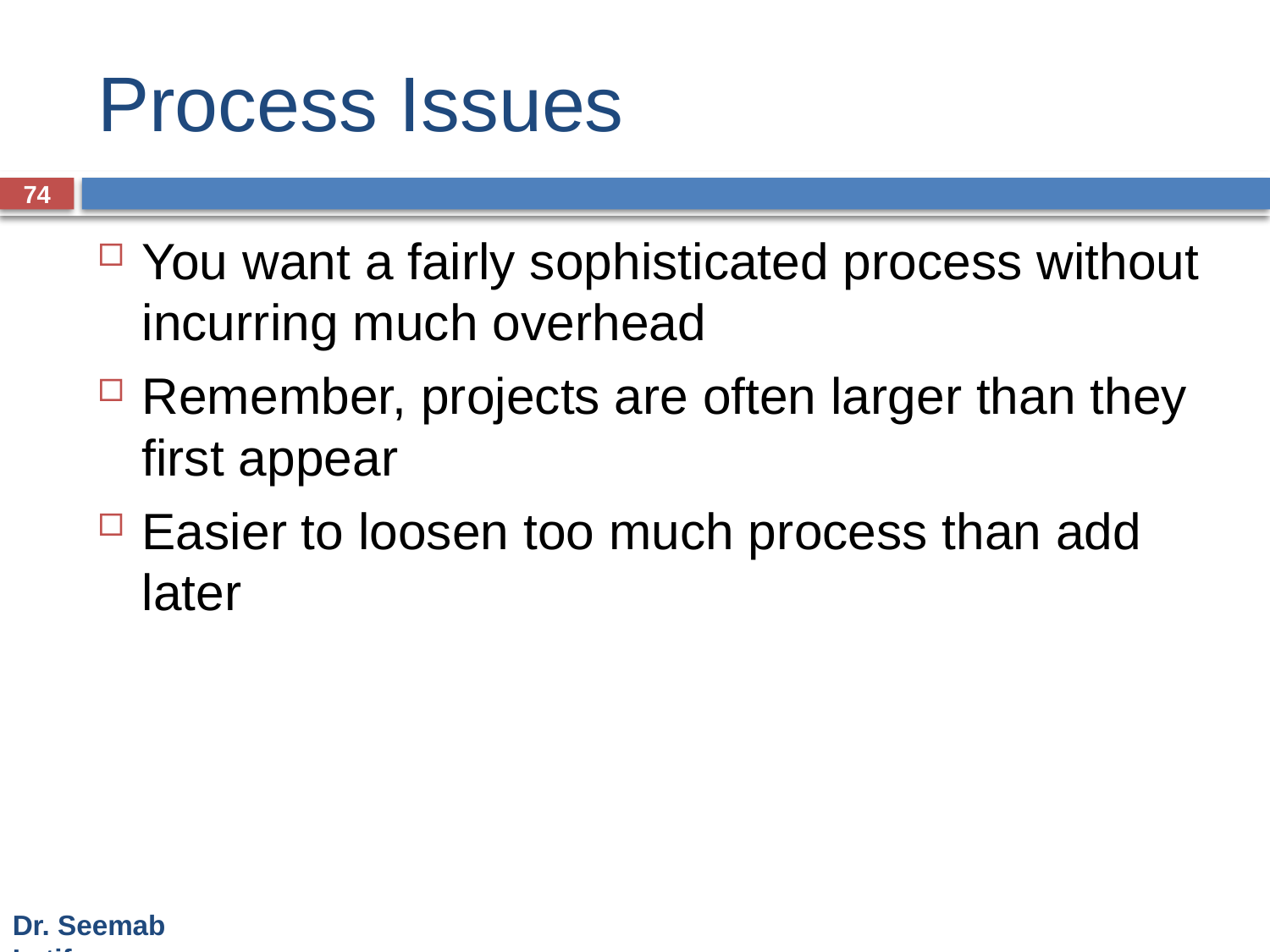

# Process Issues
74
You want a fairly sophisticated process without incurring much overhead
Remember, projects are often larger than they first appear
Easier to loosen too much process than add later